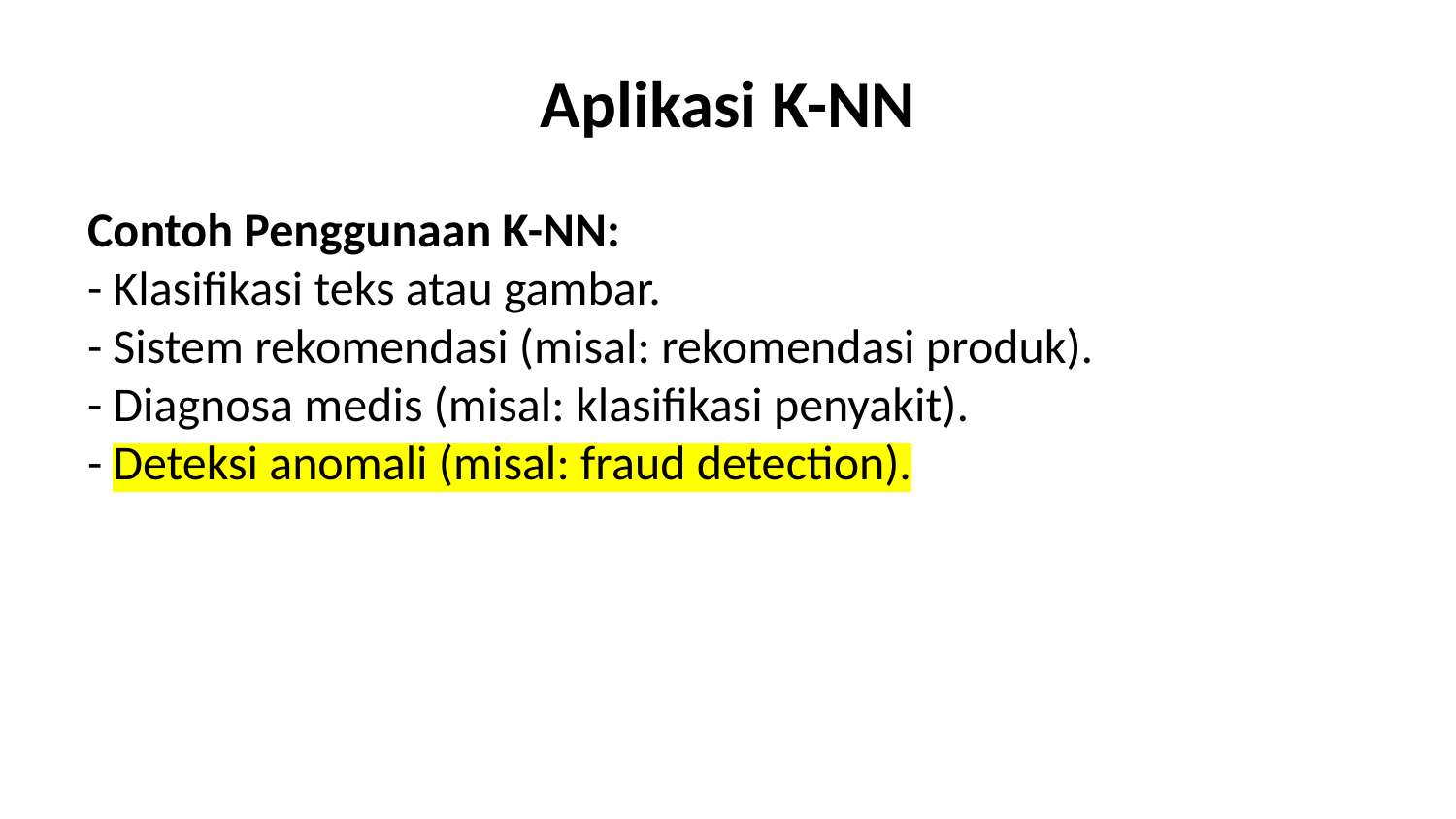

# Aplikasi K-NN
Contoh Penggunaan K-NN:
- Klasifikasi teks atau gambar.
- Sistem rekomendasi (misal: rekomendasi produk).
- Diagnosa medis (misal: klasifikasi penyakit).
- Deteksi anomali (misal: fraud detection).